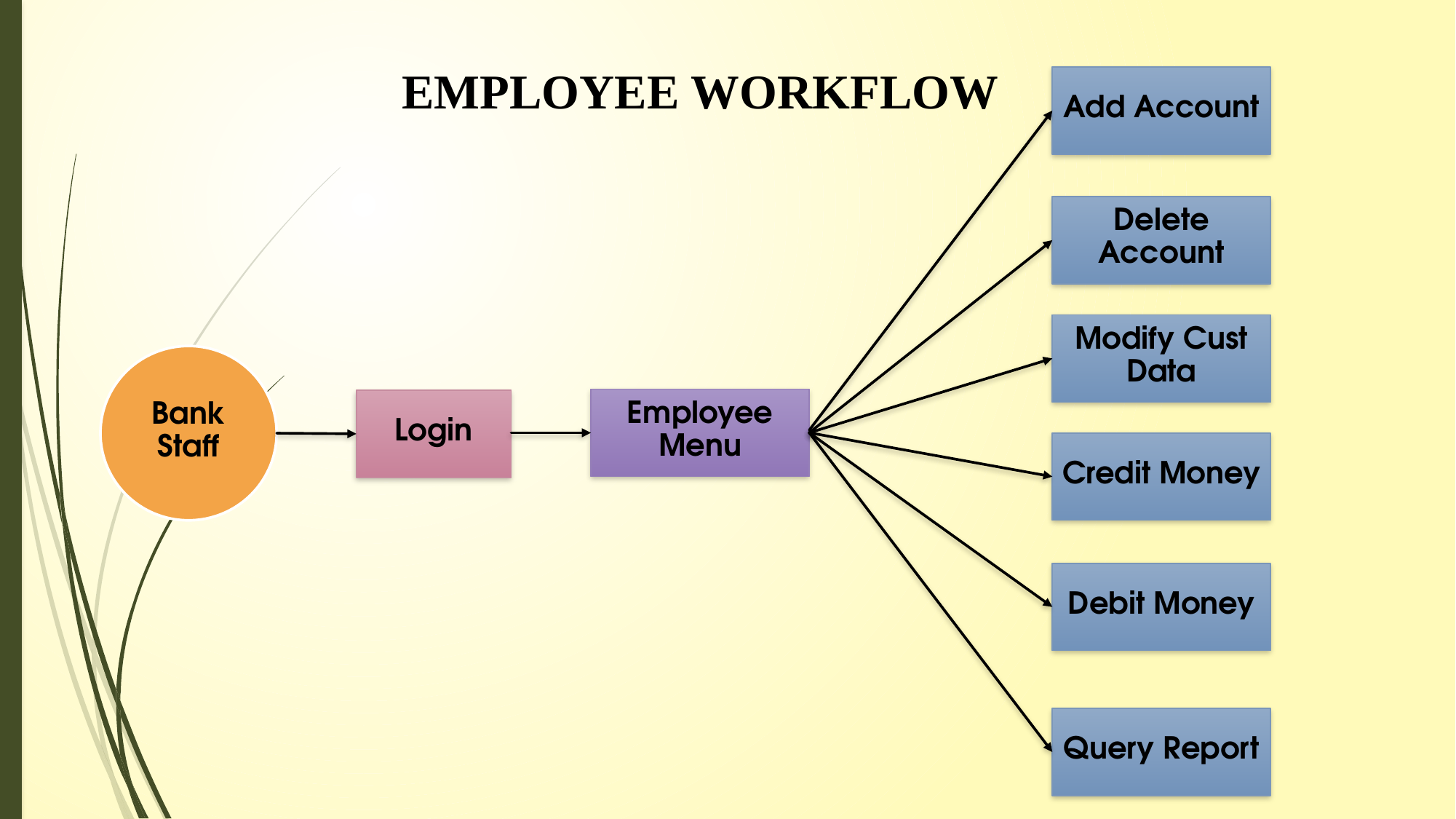

# EMPLOYEE WORKFLOW
Add Account
Delete Account
Modify Cust Data
Bank Staff
Employee Menu
Login
Credit Money
Debit Money
Query Report